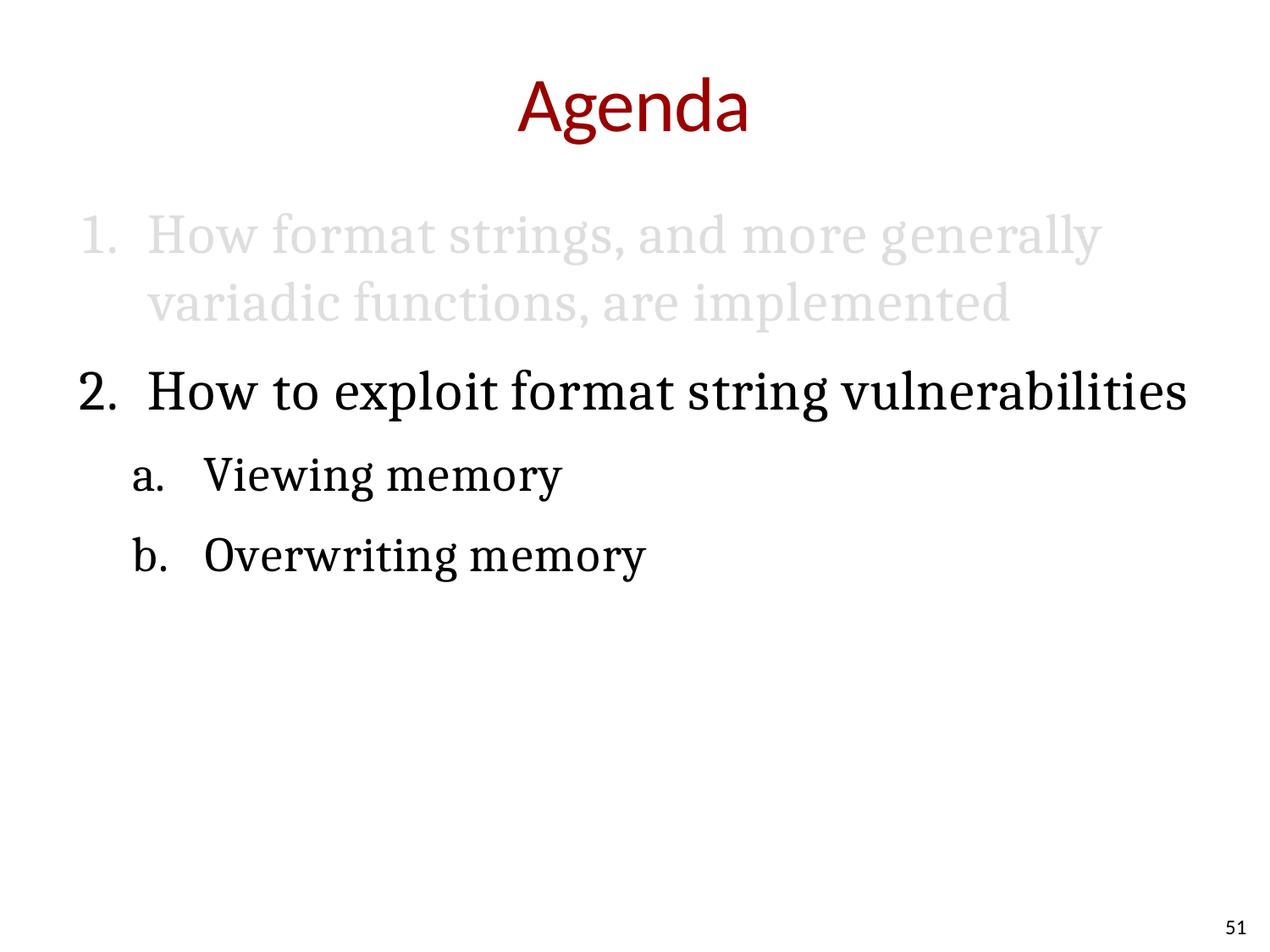

# Agenda
How format strings, and more generally variadic functions, are implemented
How to exploit format string vulnerabilities
Viewing memory
Overwriting memory
51